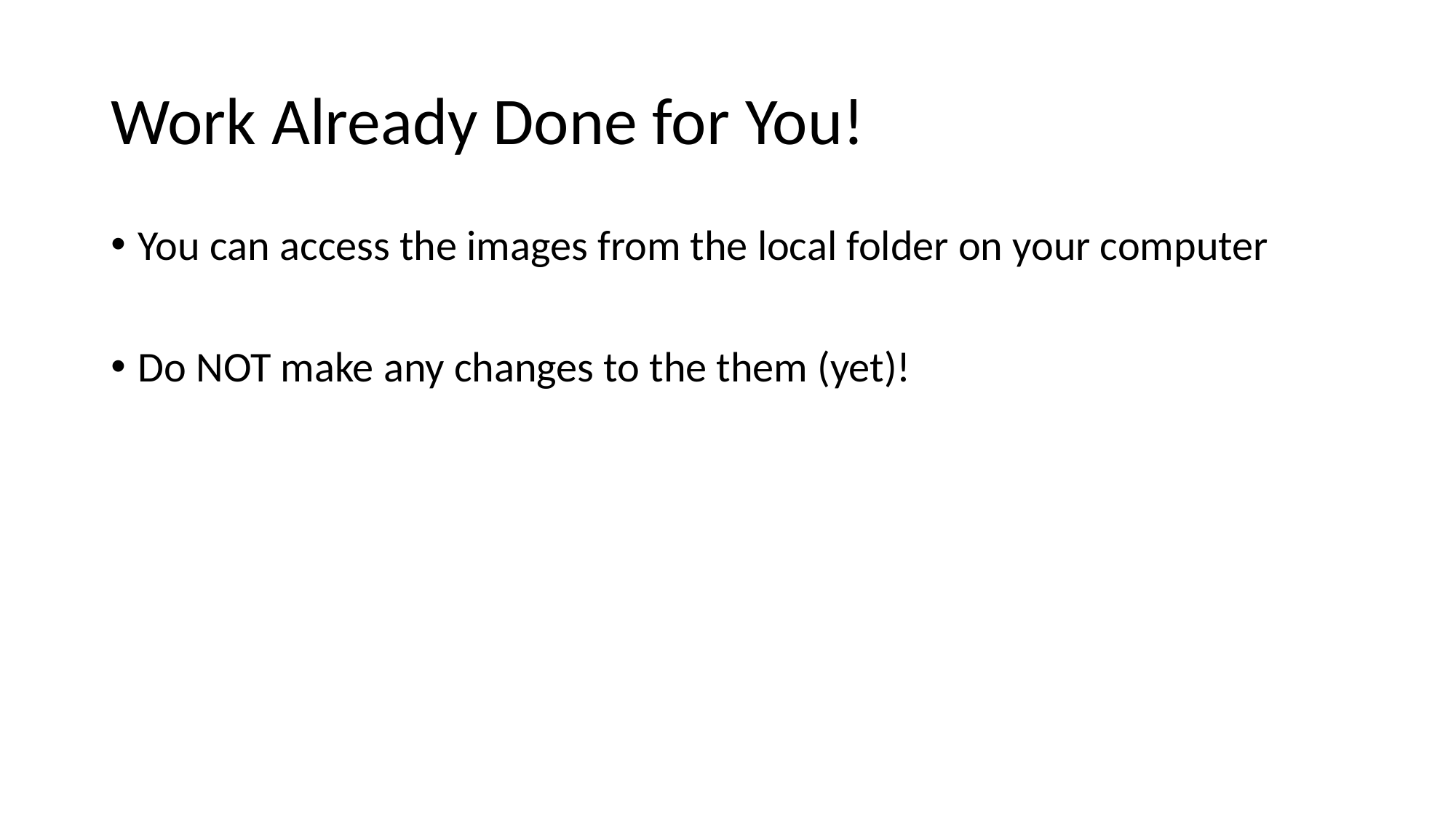

# Work Already Done for You!
You can access the images from the local folder on your computer

Do NOT make any changes to the them (yet)!